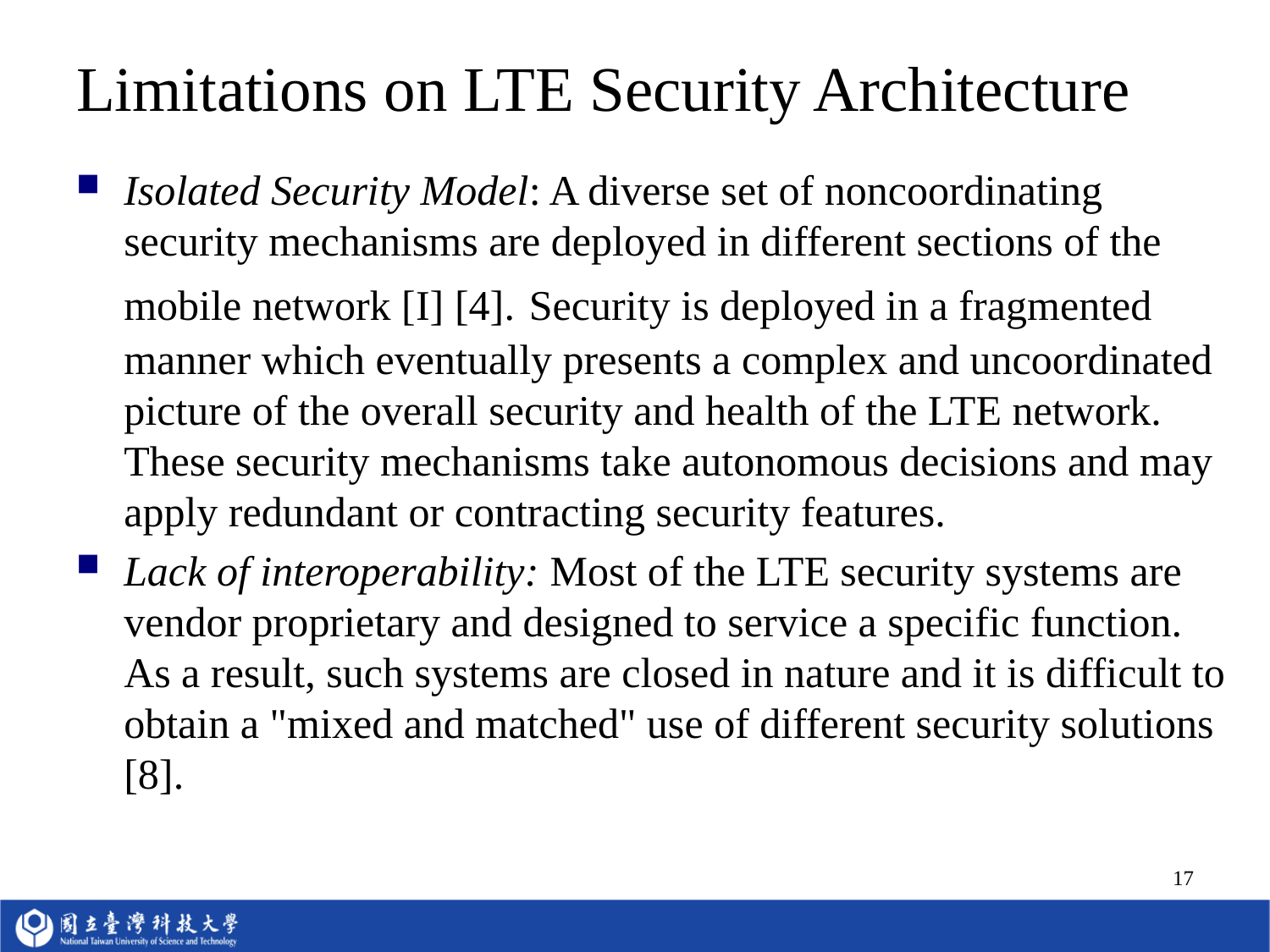

# Limitations on LTE Security Architecture
Isolated Security Model: A diverse set of noncoordinating security mechanisms are deployed in different sections of the mobile network [I] [4]. Security is deployed in a fragmented manner which eventually presents a complex and uncoordinated picture of the overall security and health of the LTE network. These security mechanisms take autonomous decisions and may apply redundant or contracting security features.
Lack of interoperability: Most of the LTE security systems are vendor proprietary and designed to service a specific function. As a result, such systems are closed in nature and it is difficult to obtain a "mixed and matched" use of different security solutions [8].
17